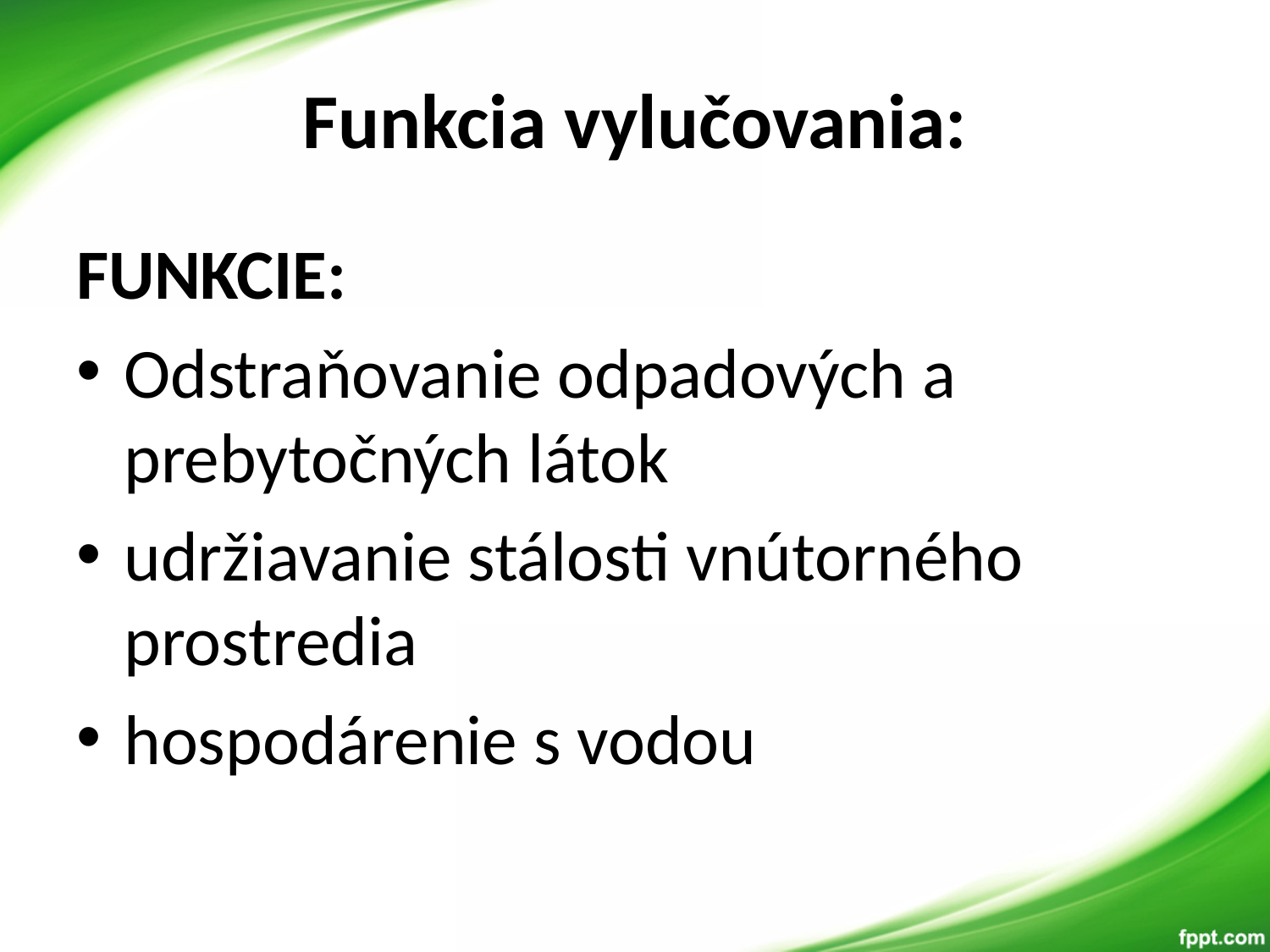

# Funkcia vylučovania:
FUNKCIE:
Odstraňovanie odpadových a prebytočných látok
udržiavanie stálosti vnútorného prostredia
hospodárenie s vodou